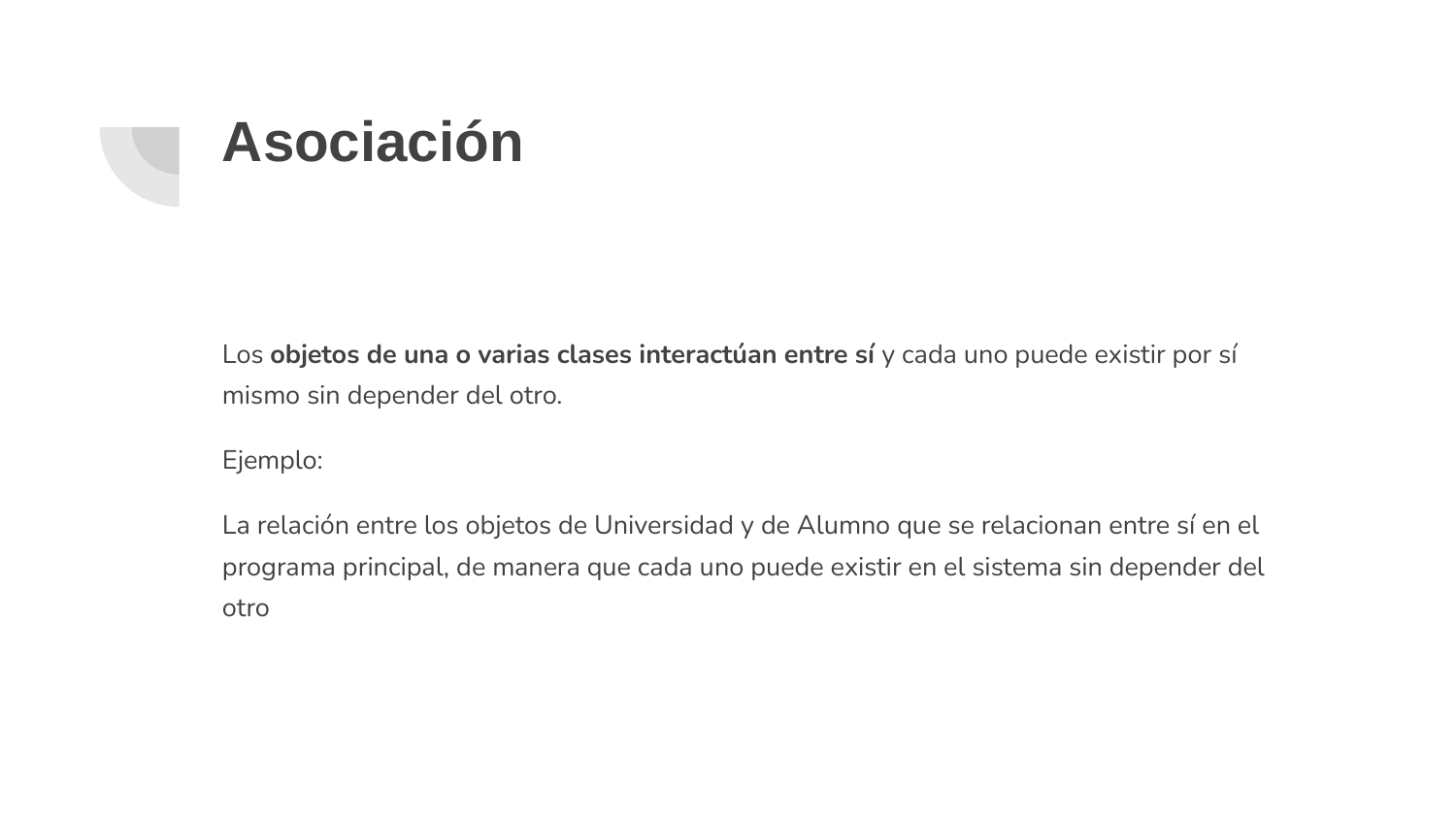

# Asociación
Los objetos de una o varias clases interactúan entre sí y cada uno puede existir por sí mismo sin depender del otro.
Ejemplo:
La relación entre los objetos de Universidad y de Alumno que se relacionan entre sí en el programa principal, de manera que cada uno puede existir en el sistema sin depender del otro